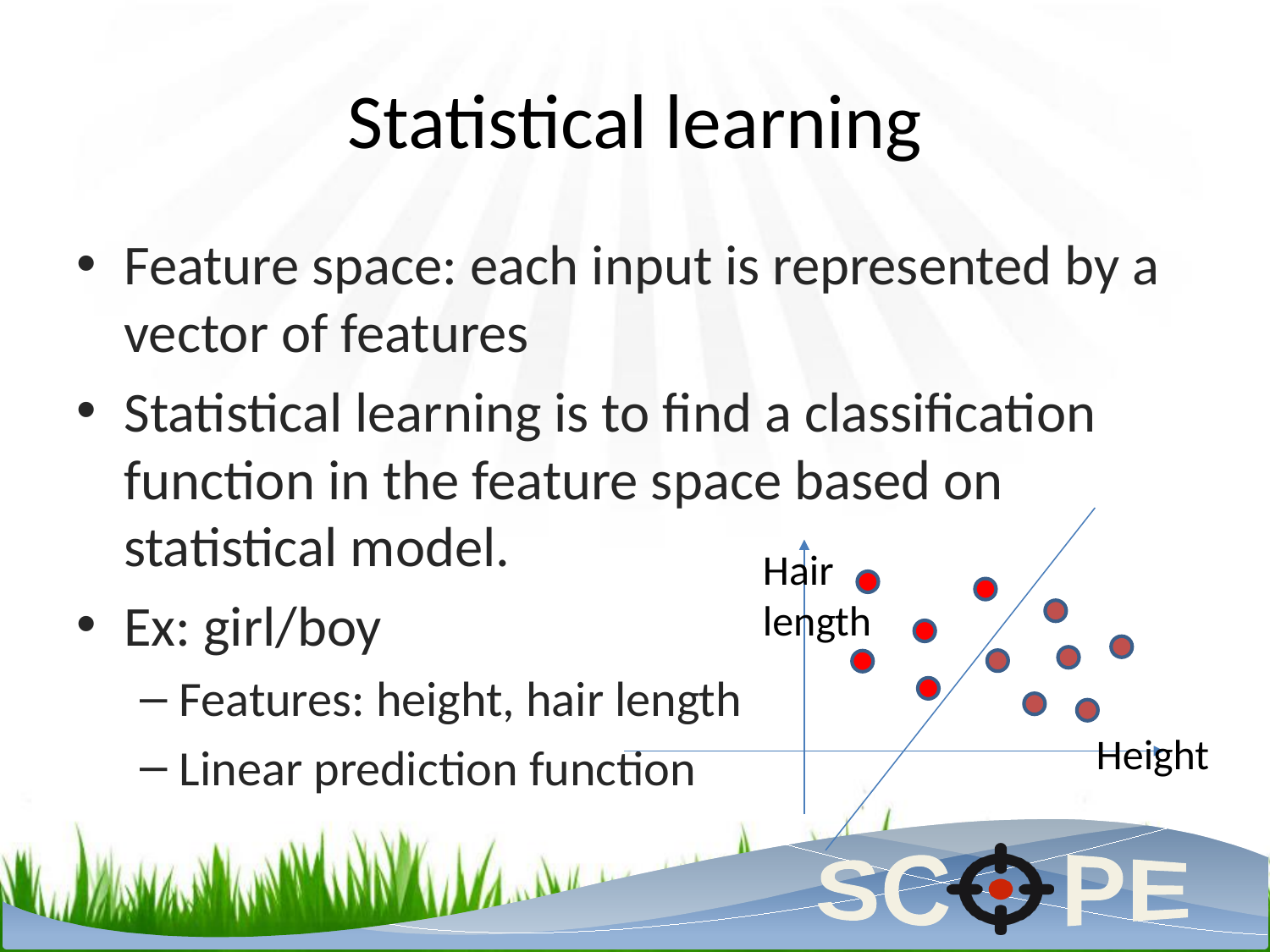

# Statistical learning
Feature space: each input is represented by a vector of features
Statistical learning is to find a classification function in the feature space based on statistical model.
Ex: girl/boy
Features: height, hair length
Linear prediction function
Hair
length

Height